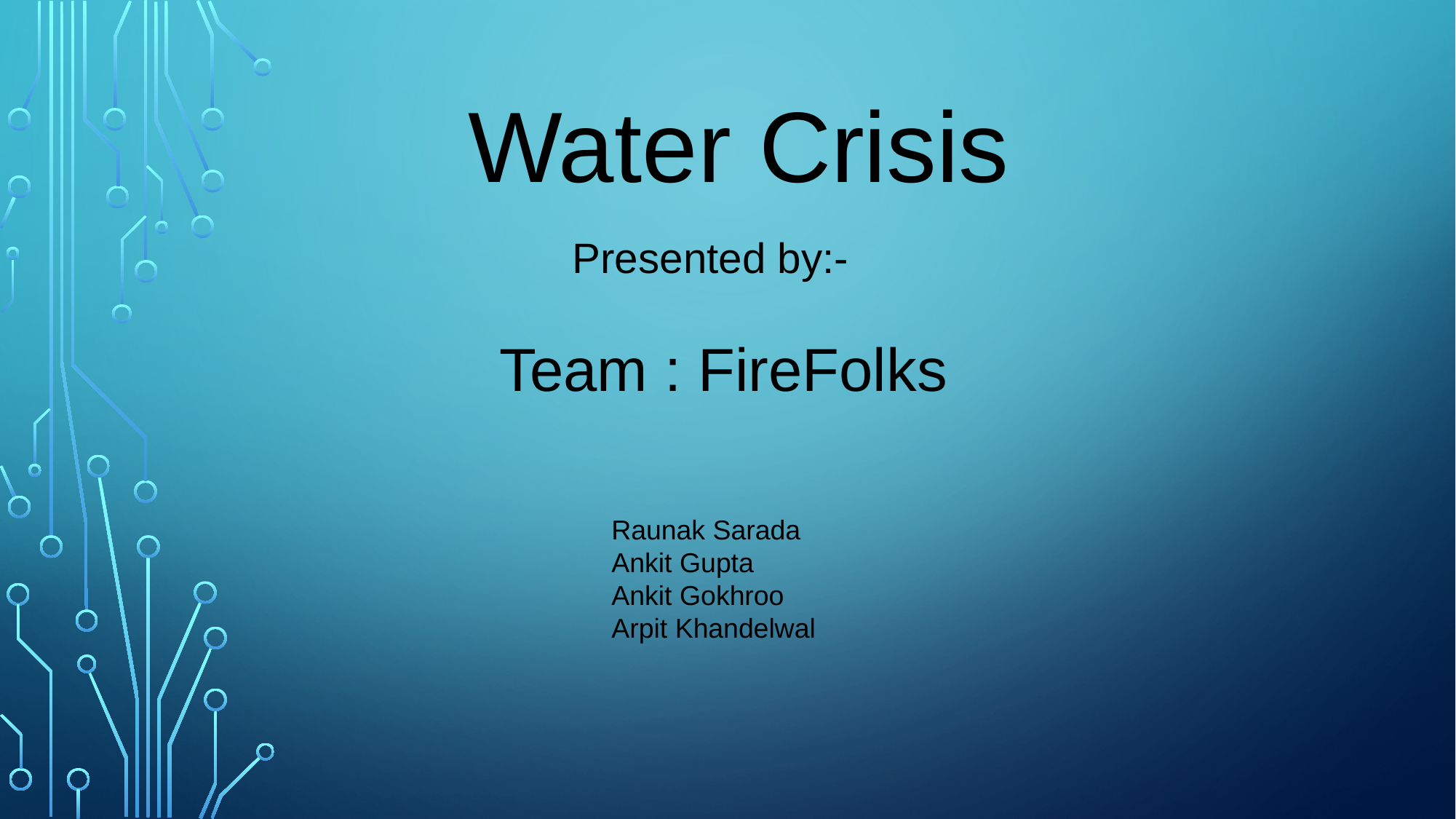

Water Crisis
Presented by:-
            Team : FireFolks
Raunak Sarada
Ankit Gupta
Ankit Gokhroo
Arpit Khandelwal